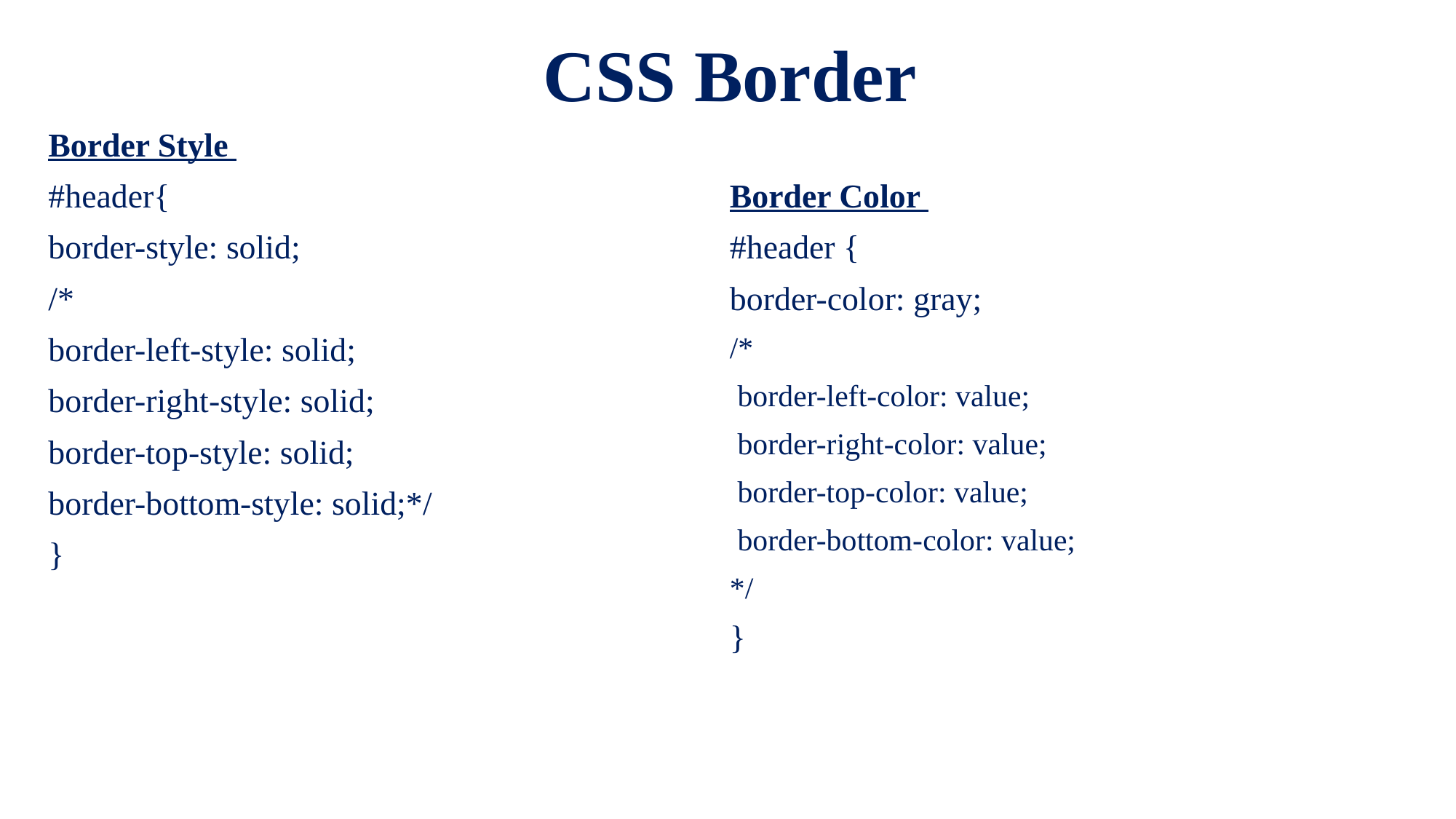

# CSS Border
Border Style
#header{
border-style: solid;
/*
border-left-style: solid;
border-right-style: solid;
border-top-style: solid;
border-bottom-style: solid;*/
}

Border Color
#header {
border-color: gray;
/*
 border-left-color: value;
 border-right-color: value;
 border-top-color: value;
 border-bottom-color: value;
*/
}